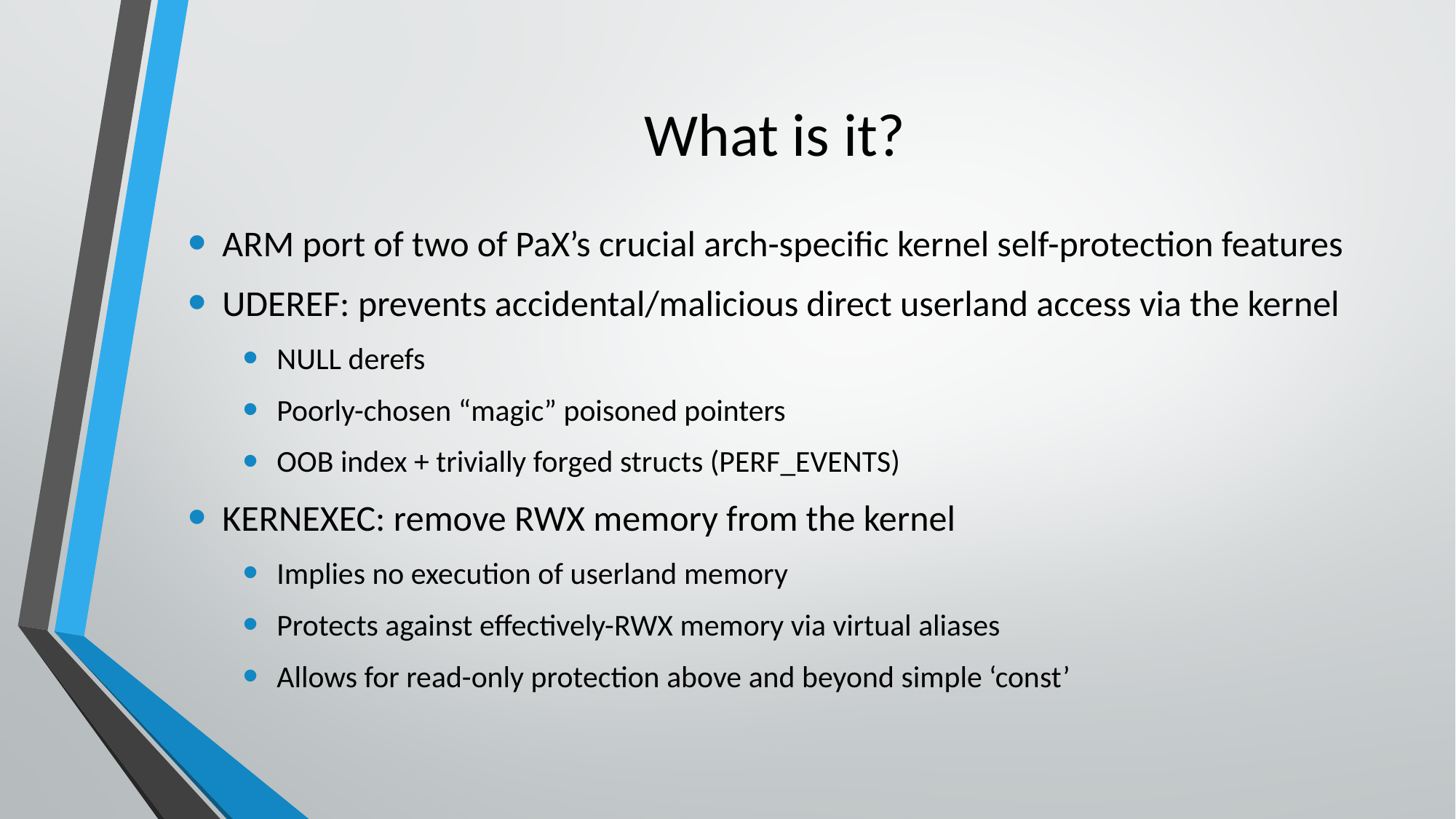

# What is it?
ARM port of two of PaX’s crucial arch-specific kernel self-protection features
UDEREF: prevents accidental/malicious direct userland access via the kernel
NULL derefs
Poorly-chosen “magic” poisoned pointers
OOB index + trivially forged structs (PERF_EVENTS)
KERNEXEC: remove RWX memory from the kernel
Implies no execution of userland memory
Protects against effectively-RWX memory via virtual aliases
Allows for read-only protection above and beyond simple ‘const’